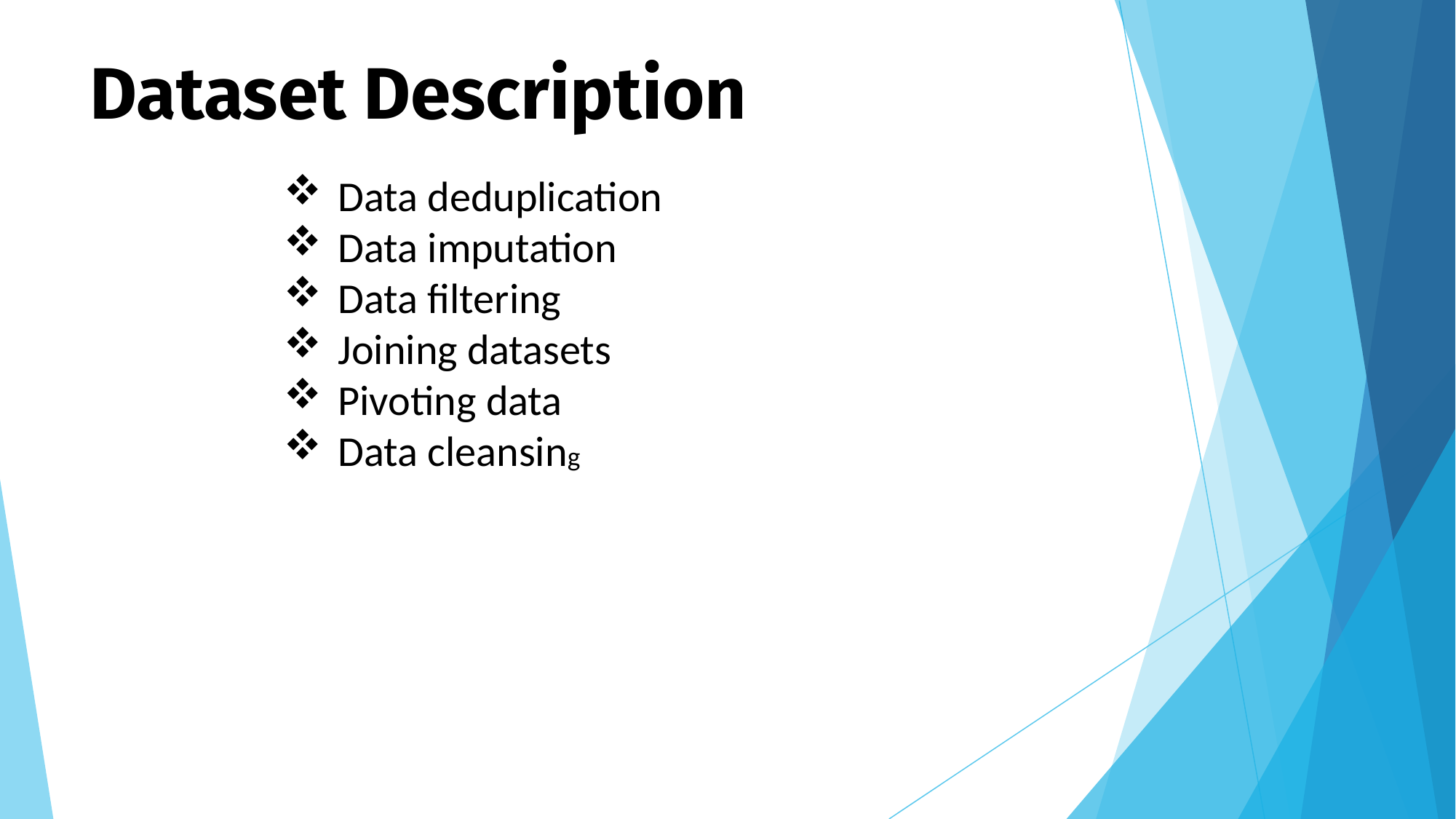

# Dataset Description
Data deduplication
Data imputation
Data filtering
Joining datasets
Pivoting data
Data cleansing